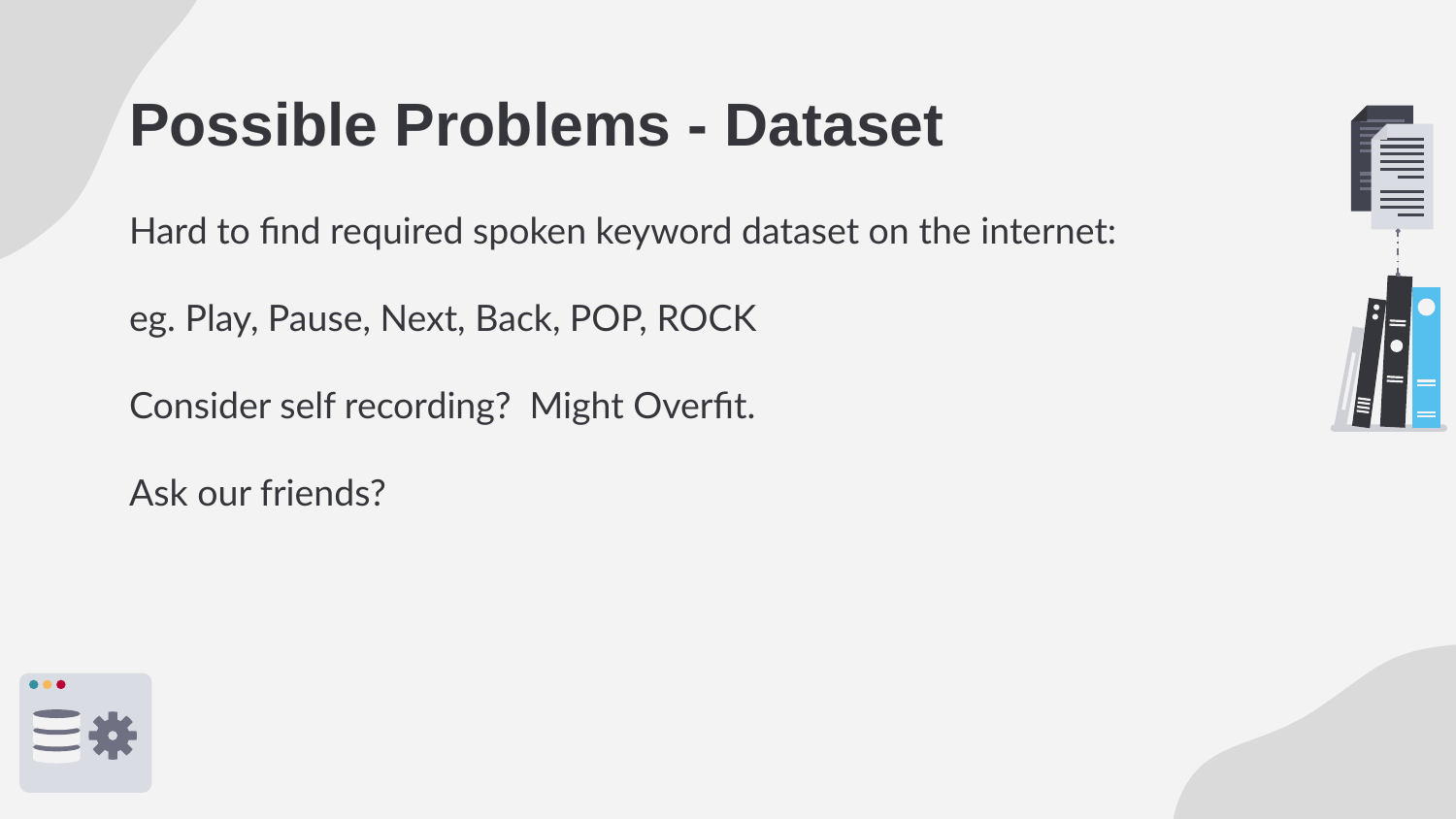

# Possible Problems - Dataset
Hard to find required spoken keyword dataset on the internet:

eg. Play, Pause, Next, Back, POP, ROCK

Consider self recording?  Might Overfit.

Ask our friends?